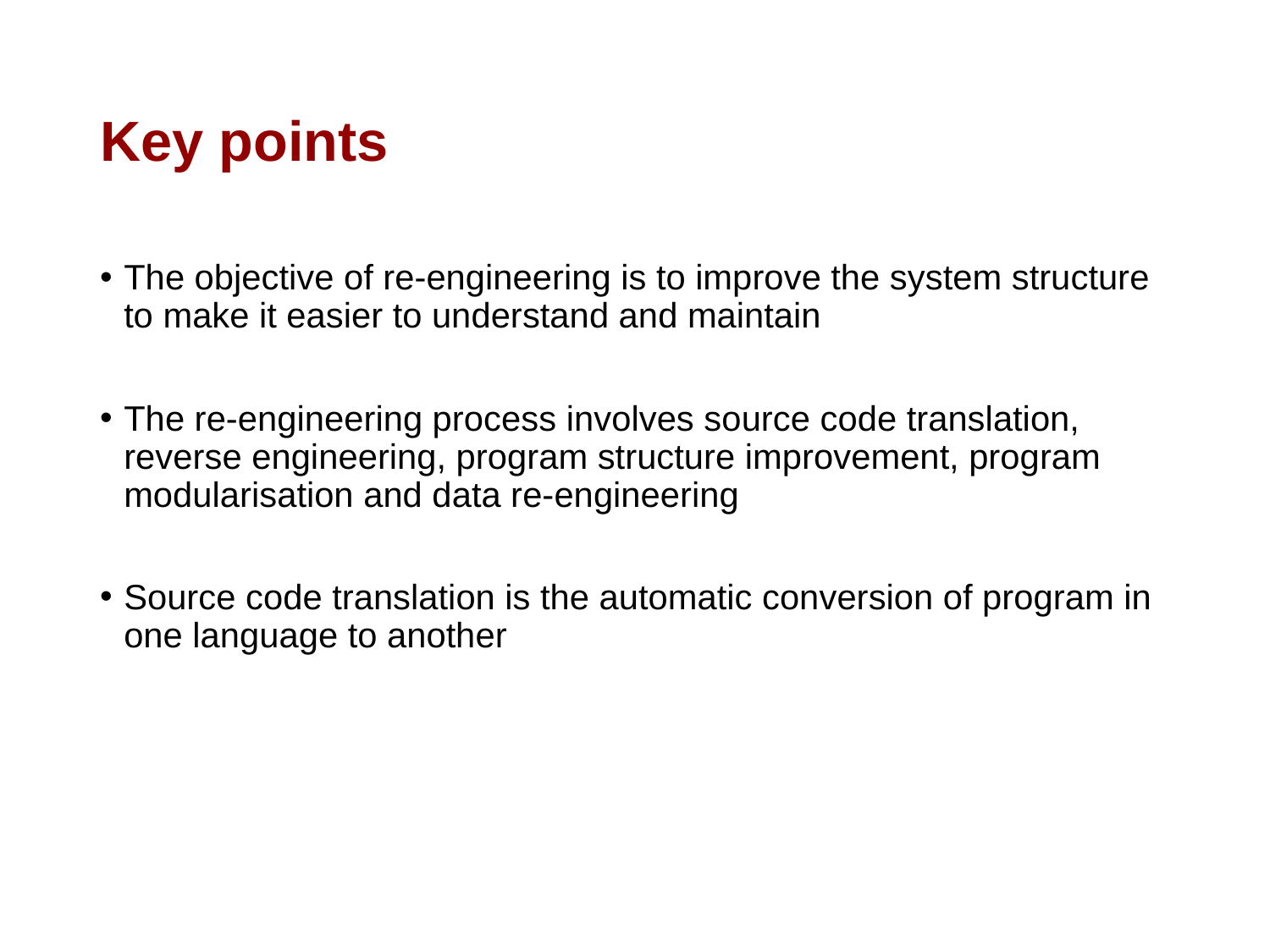

# Key points
The objective of re-engineering is to improve the system structure to make it easier to understand and maintain

The re-engineering process involves source code translation, reverse engineering, program structure improvement, program modularisation and data re-engineering

Source code translation is the automatic conversion of program in one language to another